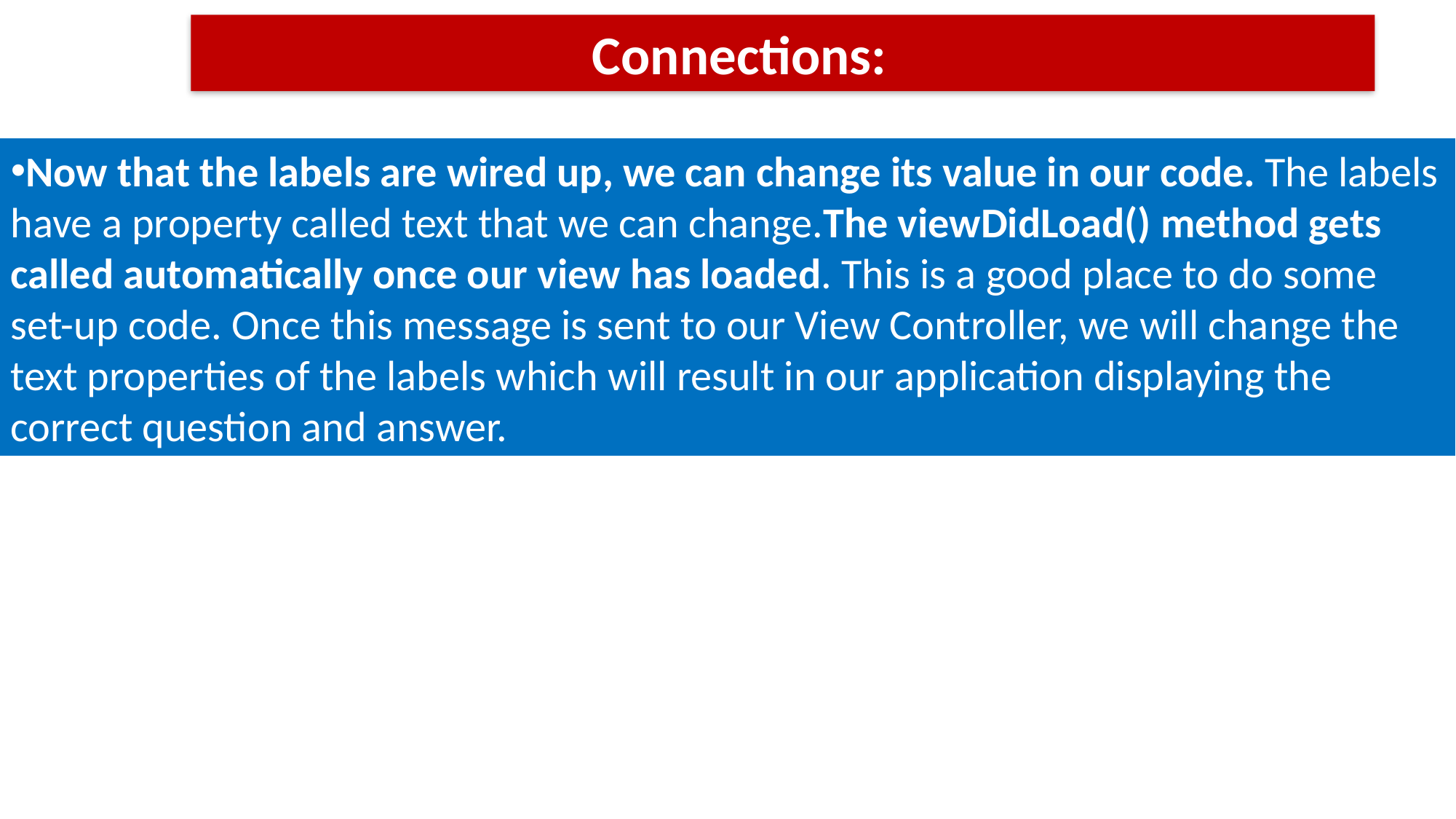

Connections:
Now that the labels are wired up, we can change its value in our code. The labels have a property called text that we can change.The viewDidLoad() method gets called automatically once our view has loaded. This is a good place to do some set-up code. Once this message is sent to our View Controller, we will change the text properties of the labels which will result in our application displaying the correct question and answer.